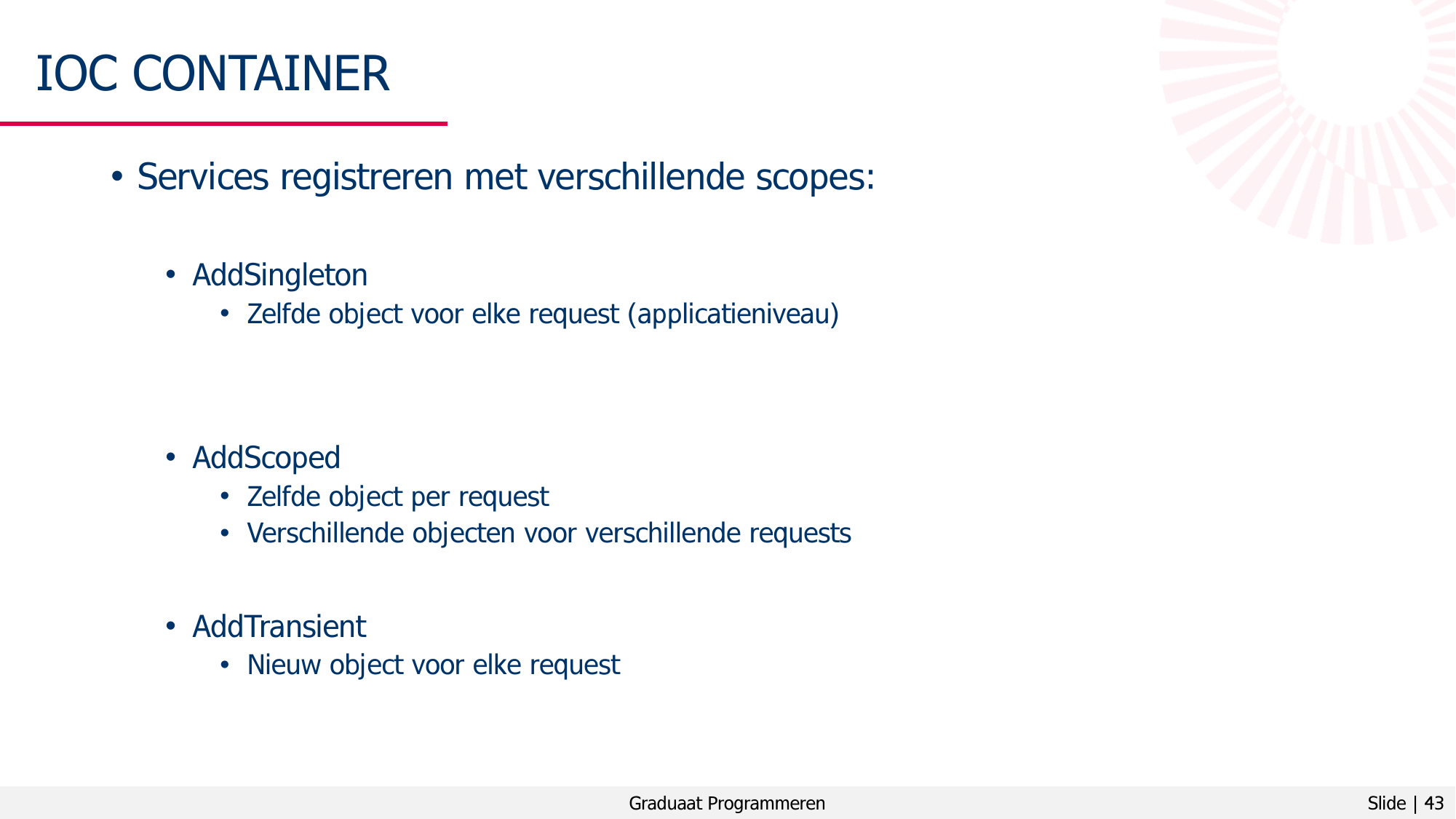

# IOC container
Services registreren met verschillende scopes:

AddSingleton
Zelfde object voor elke request (applicatieniveau)

AddScoped
Zelfde object per request
Verschillende objecten voor verschillende requests

AddTransient
Nieuw object voor elke request